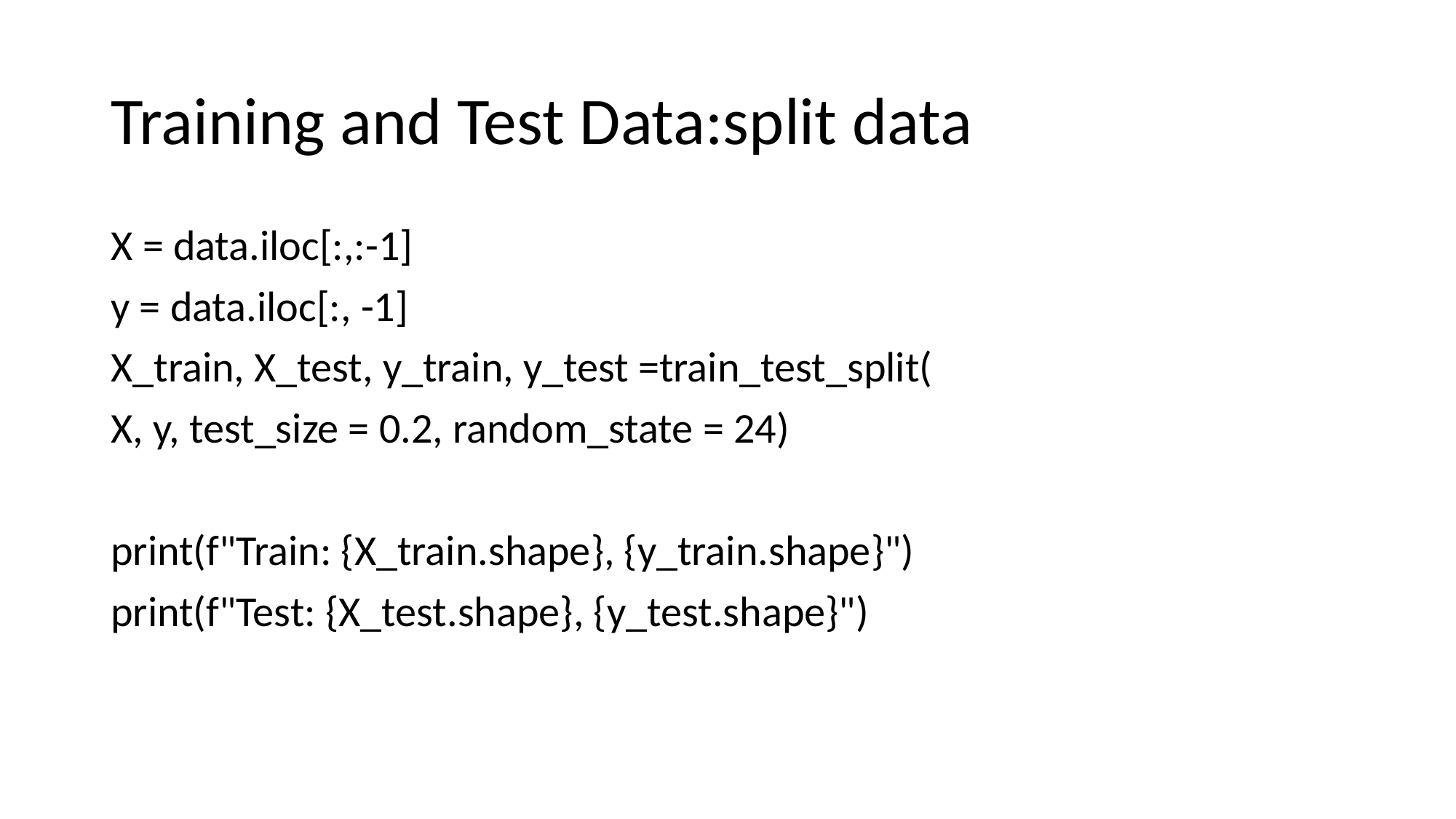

# Training and Test Data:split data
X = data.iloc[:,:-1]
y = data.iloc[:, -1]
X_train, X_test, y_train, y_test =train_test_split(
X, y, test_size = 0.2, random_state = 24)

print(f"Train: {X_train.shape}, {y_train.shape}")
print(f"Test: {X_test.shape}, {y_test.shape}")